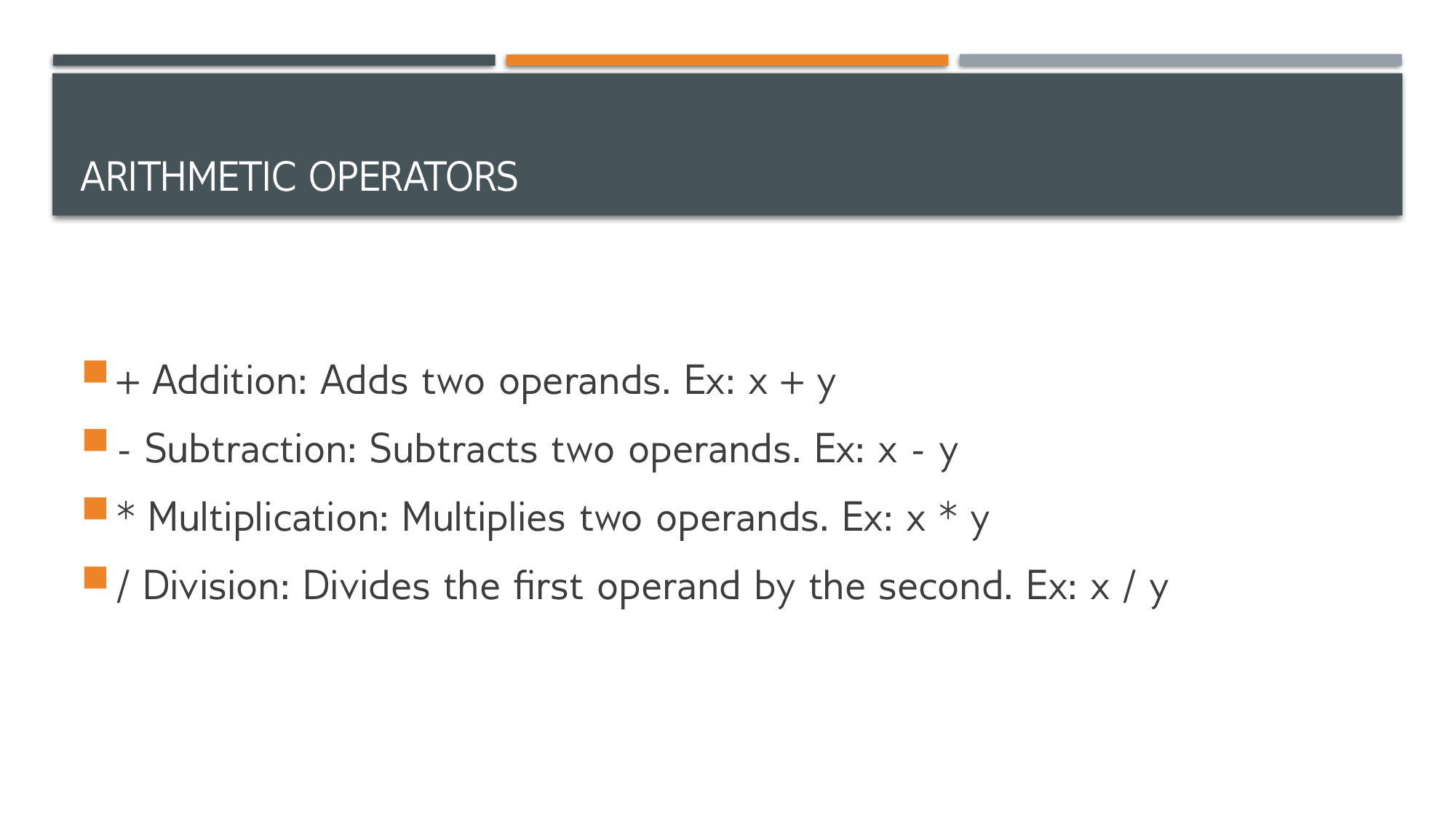

# Arithmetic Operators
+ Addition: Adds two operands. Ex: x + y
- Subtraction: Subtracts two operands. Ex: x - y
* Multiplication: Multiplies two operands. Ex: x * y
/ Division: Divides the first operand by the second. Ex: x / y